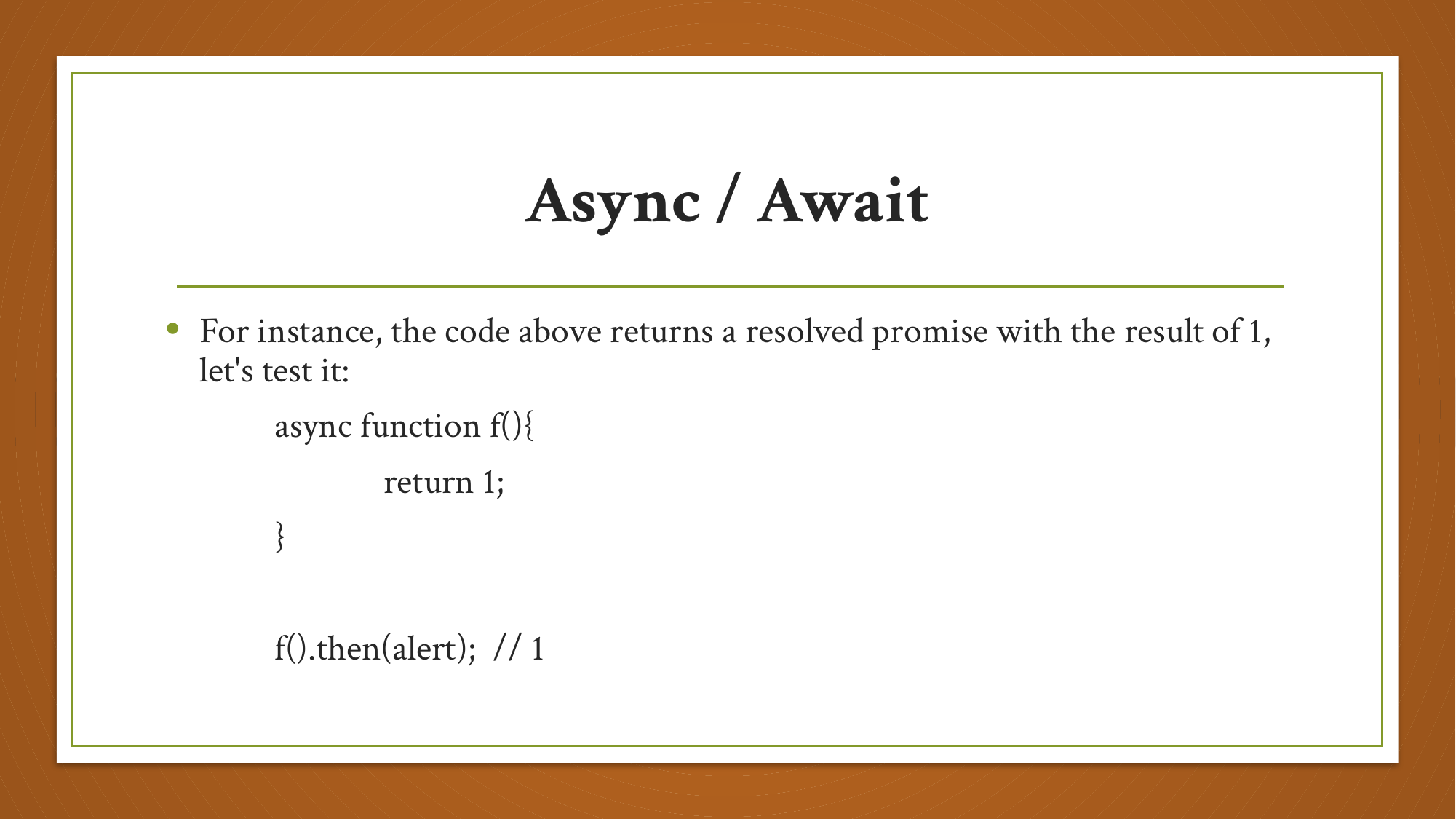

# Async / Await
For instance, the code above returns a resolved promise with the result of 1, let's test it:
	async function f(){
    		return 1;
	}

	f().then(alert);	// 1